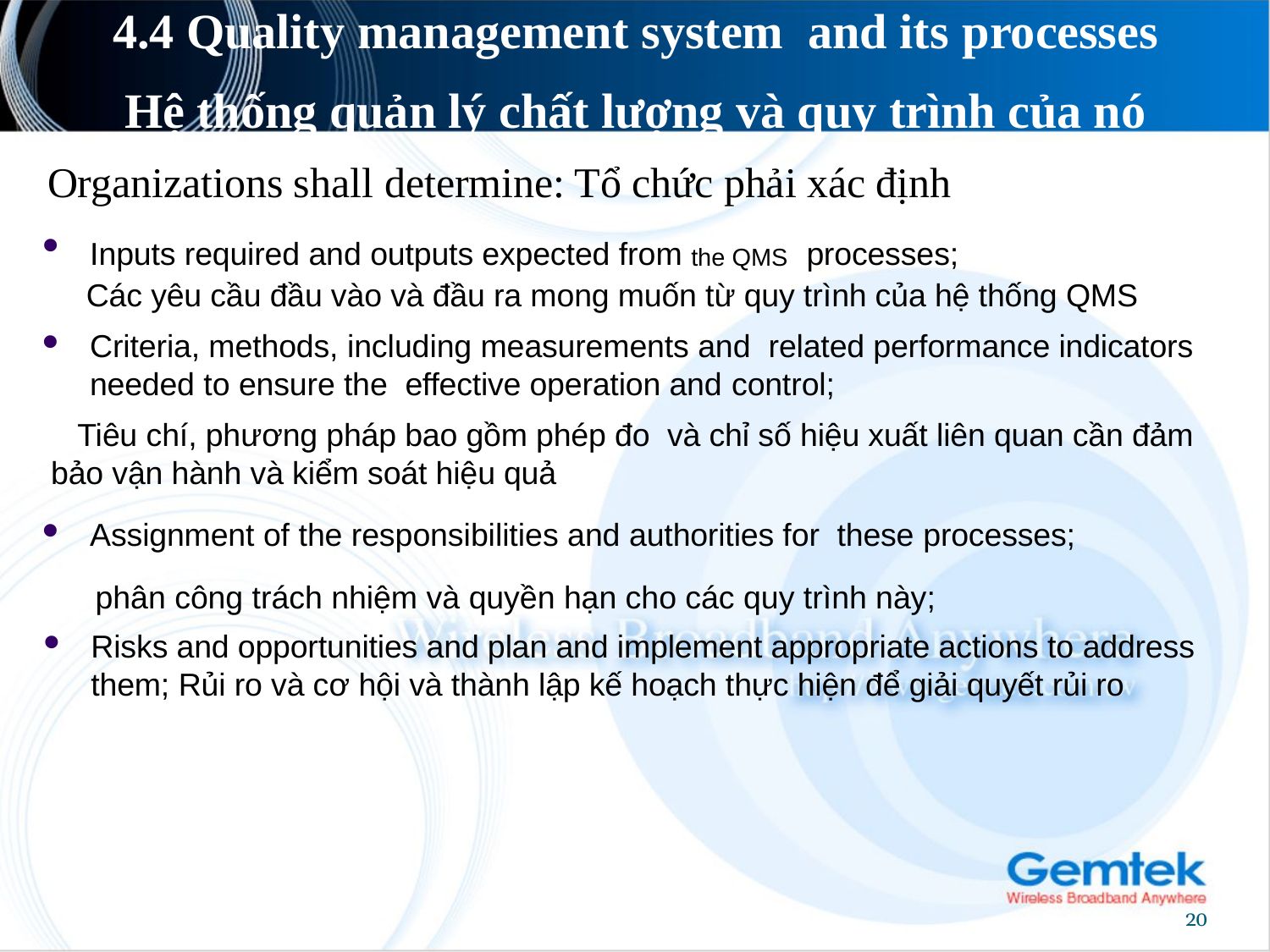

4.4 Quality management system  and its processes
Hệ thống quản lý chất lượng và quy trình của nó
Organizations shall determine: Tổ chức phải xác định
Inputs required and outputs expected from the QMS  processes;
     Các yêu cầu đầu vào và đầu ra mong muốn từ quy trình của hệ thống QMS
Criteria, methods, including measurements and  related performance indicators needed to ensure the  effective operation and control;
    Tiêu chí, phương pháp bao gồm phép đo  và chỉ số hiệu xuất liên quan cần đảm     bảo vận hành và kiểm soát hiệu quả
Assignment of the responsibilities and authorities for  these processes;
      phân công trách nhiệm và quyền hạn cho các quy trình này;
Risks and opportunities and plan and implement appropriate actions to address them; Rủi ro và cơ hội và thành lập kế hoạch thực hiện để giải quyết rủi ro
20